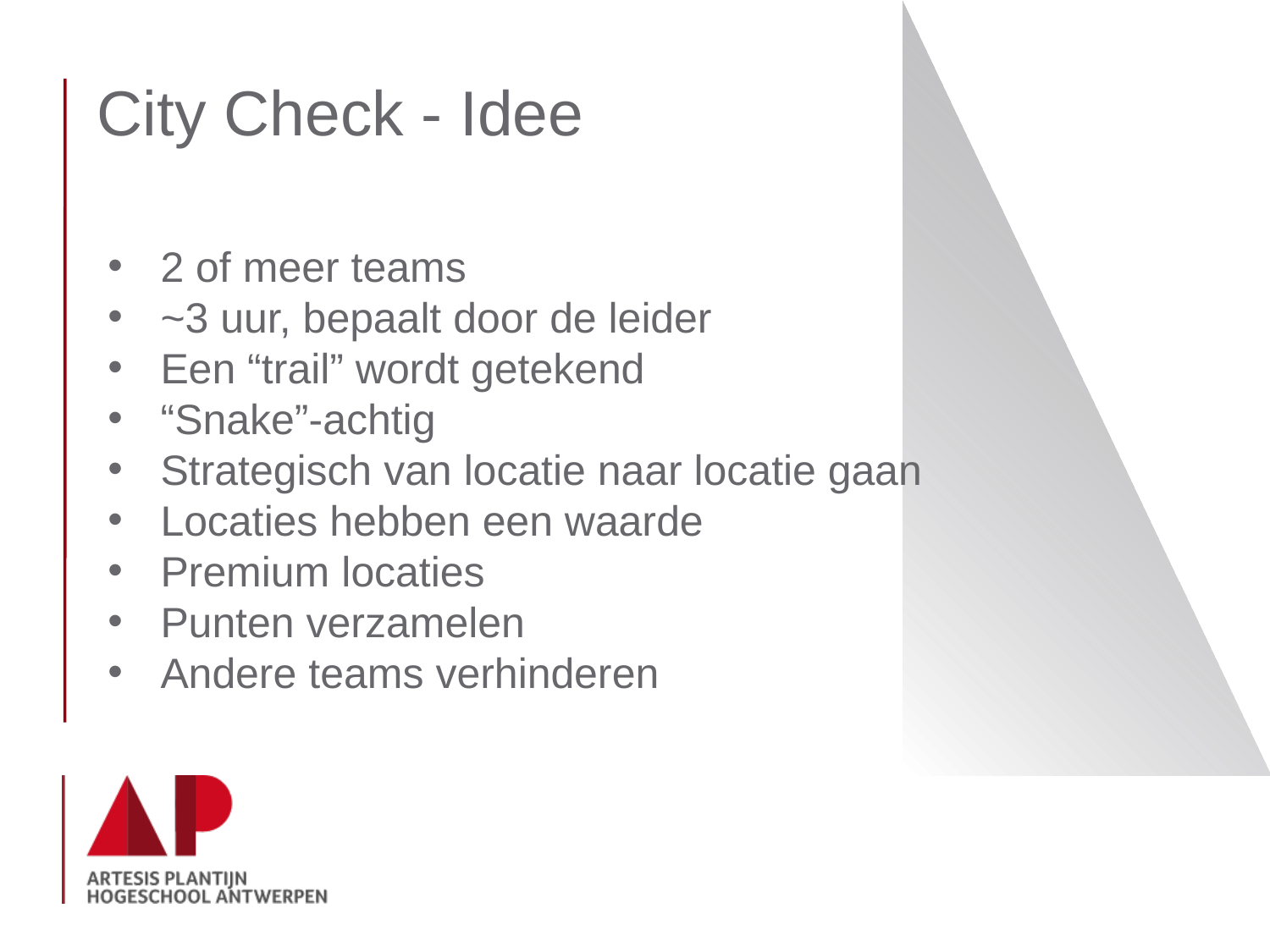

# City Check - Idee

2 of meer teams
~3 uur, bepaalt door de leider
Een “trail” wordt getekend
“Snake”-achtig
Strategisch van locatie naar locatie gaan
Locaties hebben een waarde
Premium locaties
Punten verzamelen
Andere teams verhinderen